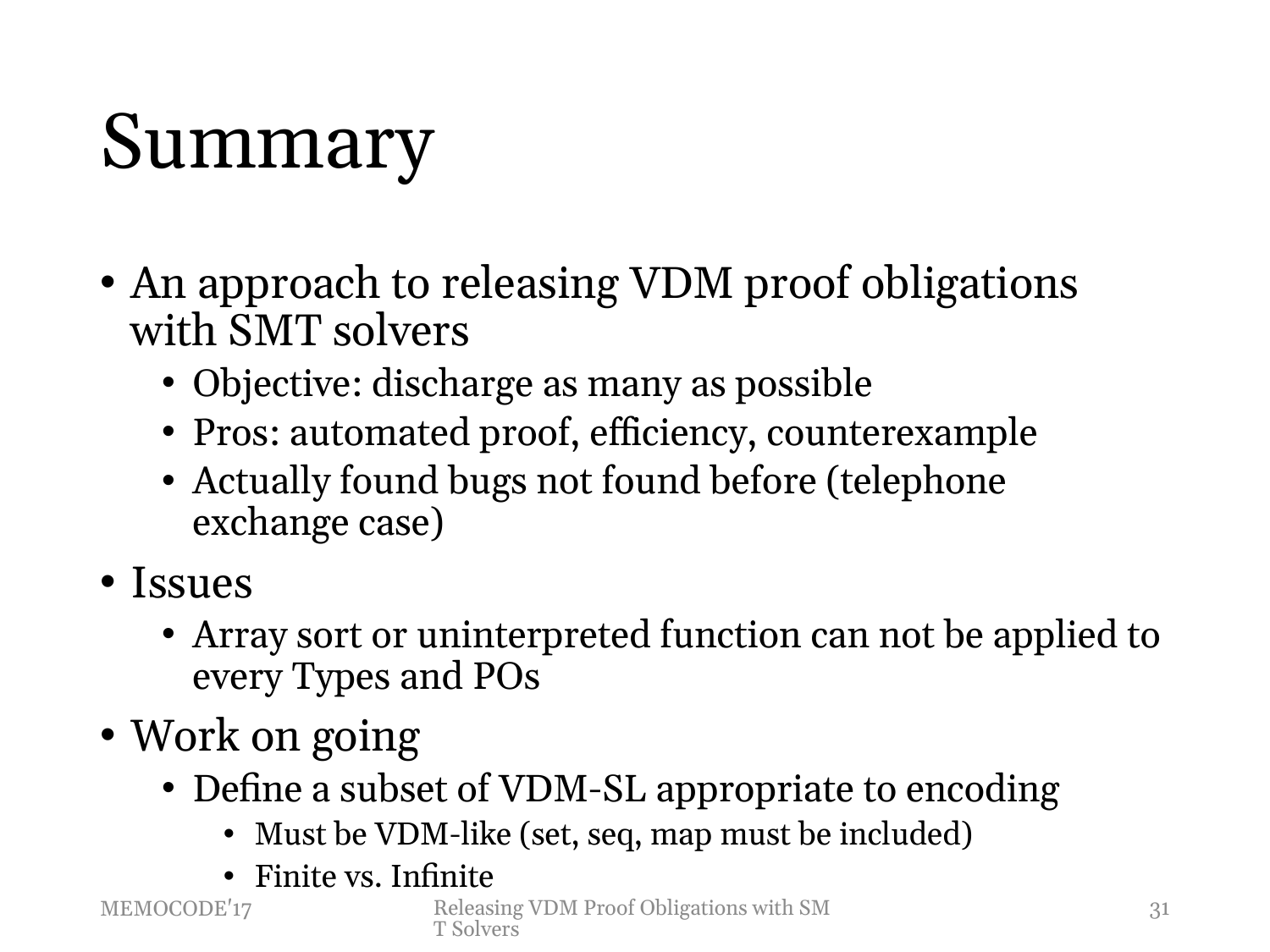

# Summary
An approach to releasing VDM proof obligations with SMT solvers
Objective: discharge as many as possible
Pros: automated proof, efficiency, counterexample
Actually found bugs not found before (telephone exchange case)
Issues
Array sort or uninterpreted function can not be applied to every Types and POs
Work on going
Define a subset of VDM-SL appropriate to encoding
Must be VDM-like (set, seq, map must be included)
Finite vs. Infinite
MEMOCODE'17
Releasing VDM Proof Obligations with SMT Solvers
31